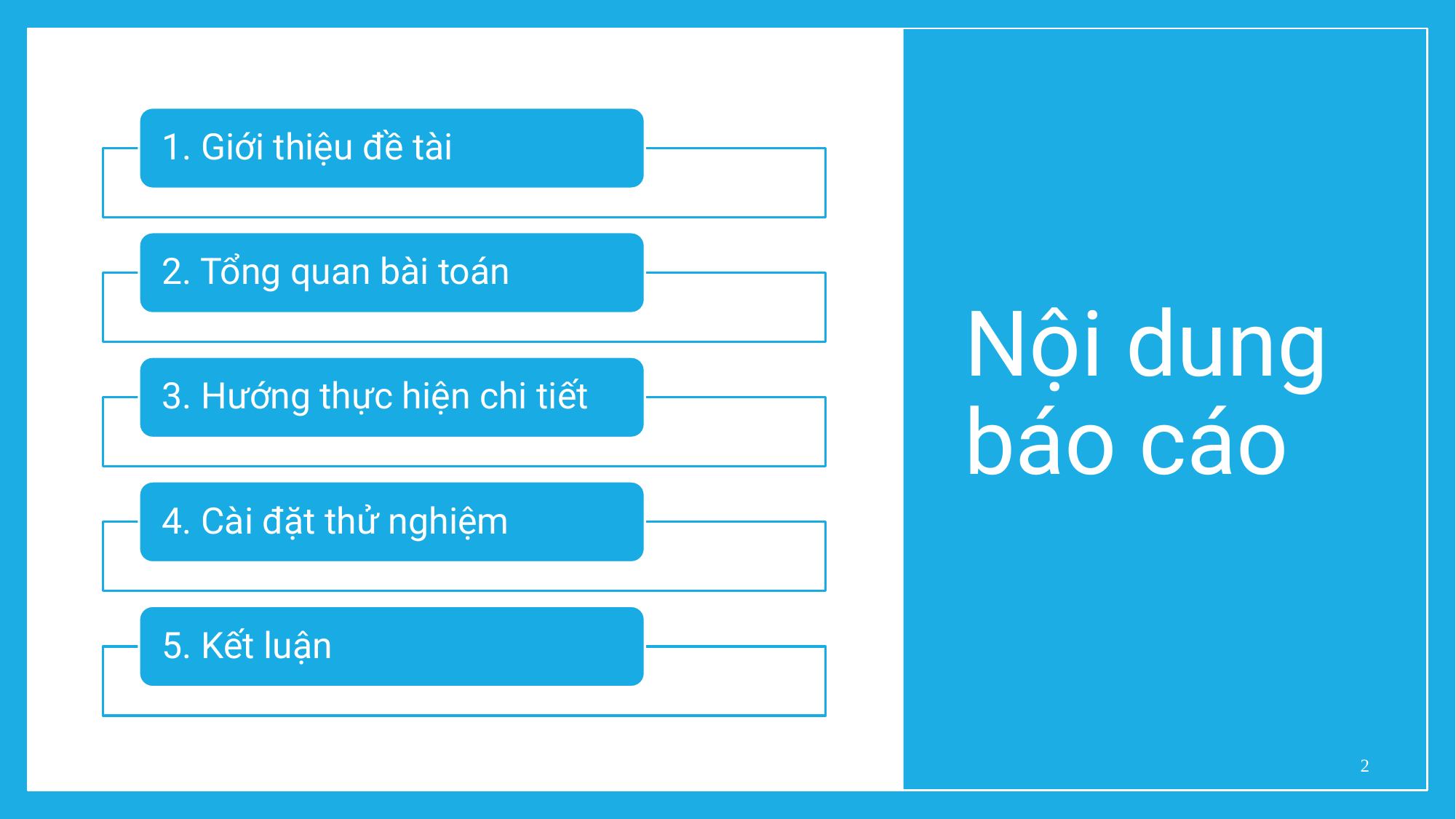

# Nội dung báo cáo

1. Giới thiệu đề tài

2. Tổng quan bài toán

3. Hướng thực hiện chi tiết

4. Cài đặt thử nghiệm

5. Kết luận

2